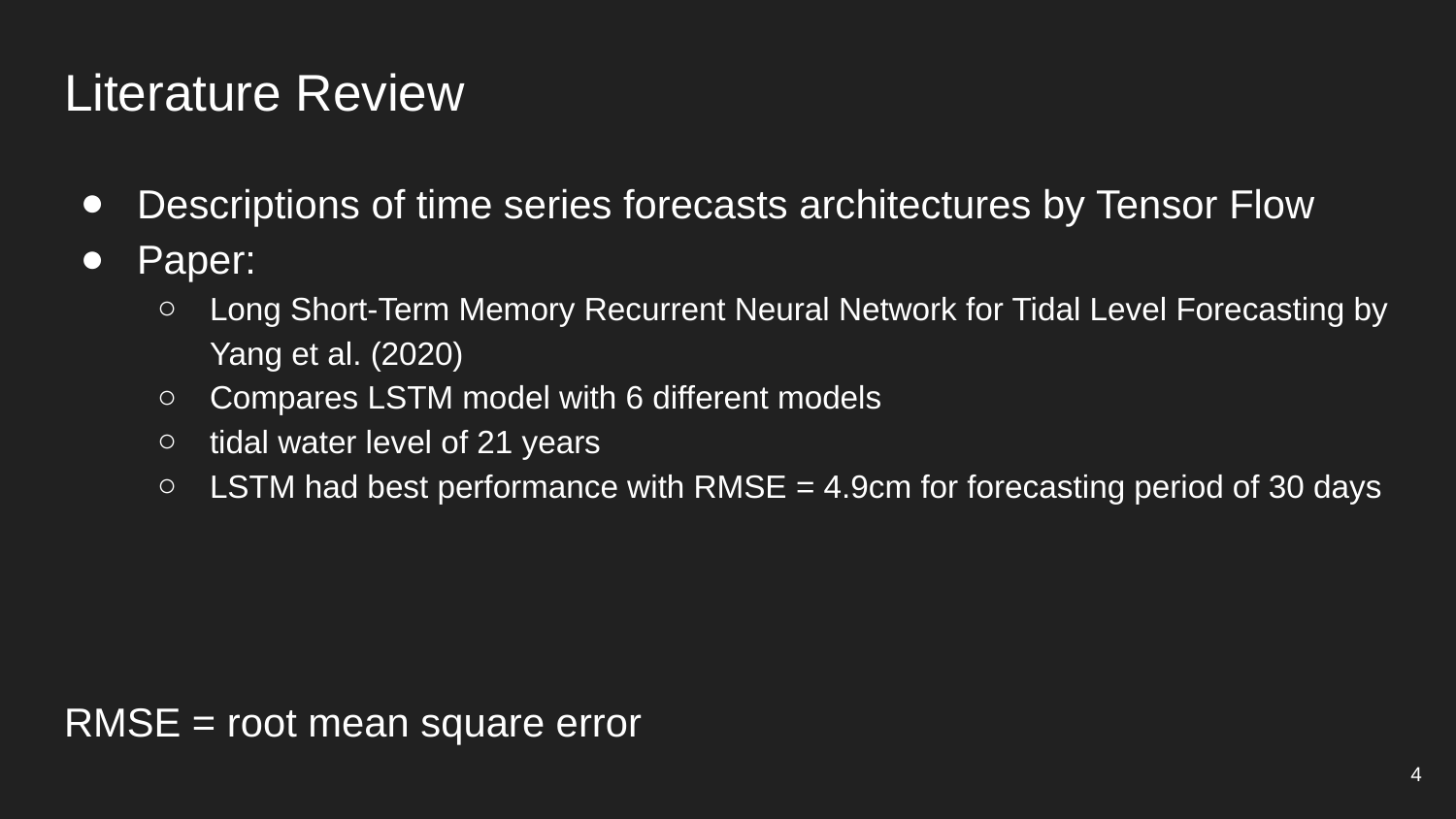

# Literature Review
Descriptions of time series forecasts architectures by Tensor Flow
Paper:
Long Short-Term Memory Recurrent Neural Network for Tidal Level Forecasting by Yang et al. (2020)
Compares LSTM model with 6 different models
tidal water level of 21 years
LSTM had best performance with RMSE = 4.9cm for forecasting period of 30 days

RMSE = root mean square error
4